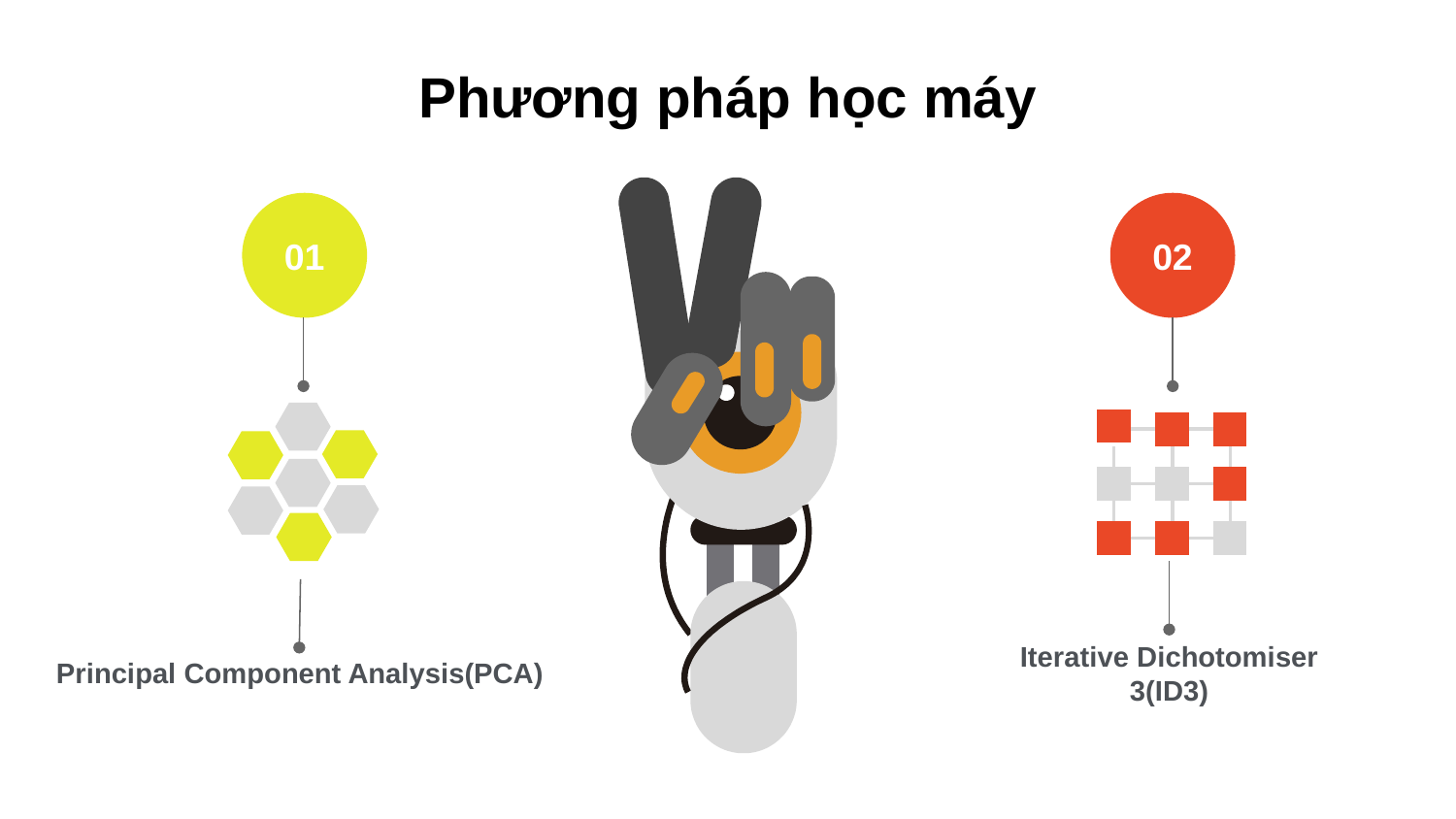

# Phương pháp học máy

01
Principal Component Analysis(PCA)

02
Iterative Dichotomiser 3(ID3)